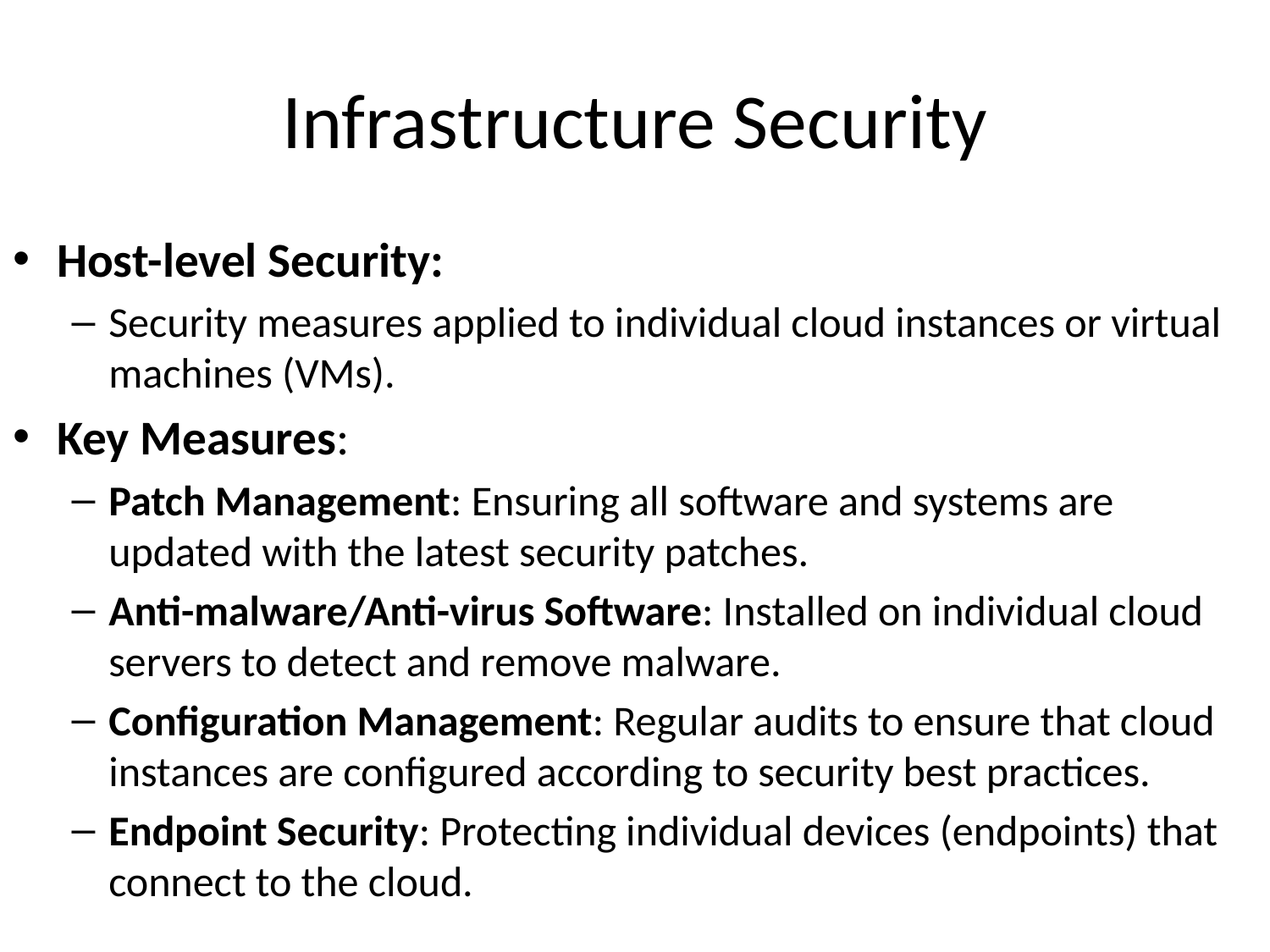

# Infrastructure Security
Host-level Security:
Security measures applied to individual cloud instances or virtual machines (VMs).
Key Measures:
Patch Management: Ensuring all software and systems are updated with the latest security patches.
Anti-malware/Anti-virus Software: Installed on individual cloud servers to detect and remove malware.
Configuration Management: Regular audits to ensure that cloud instances are configured according to security best practices.
Endpoint Security: Protecting individual devices (endpoints) that connect to the cloud.